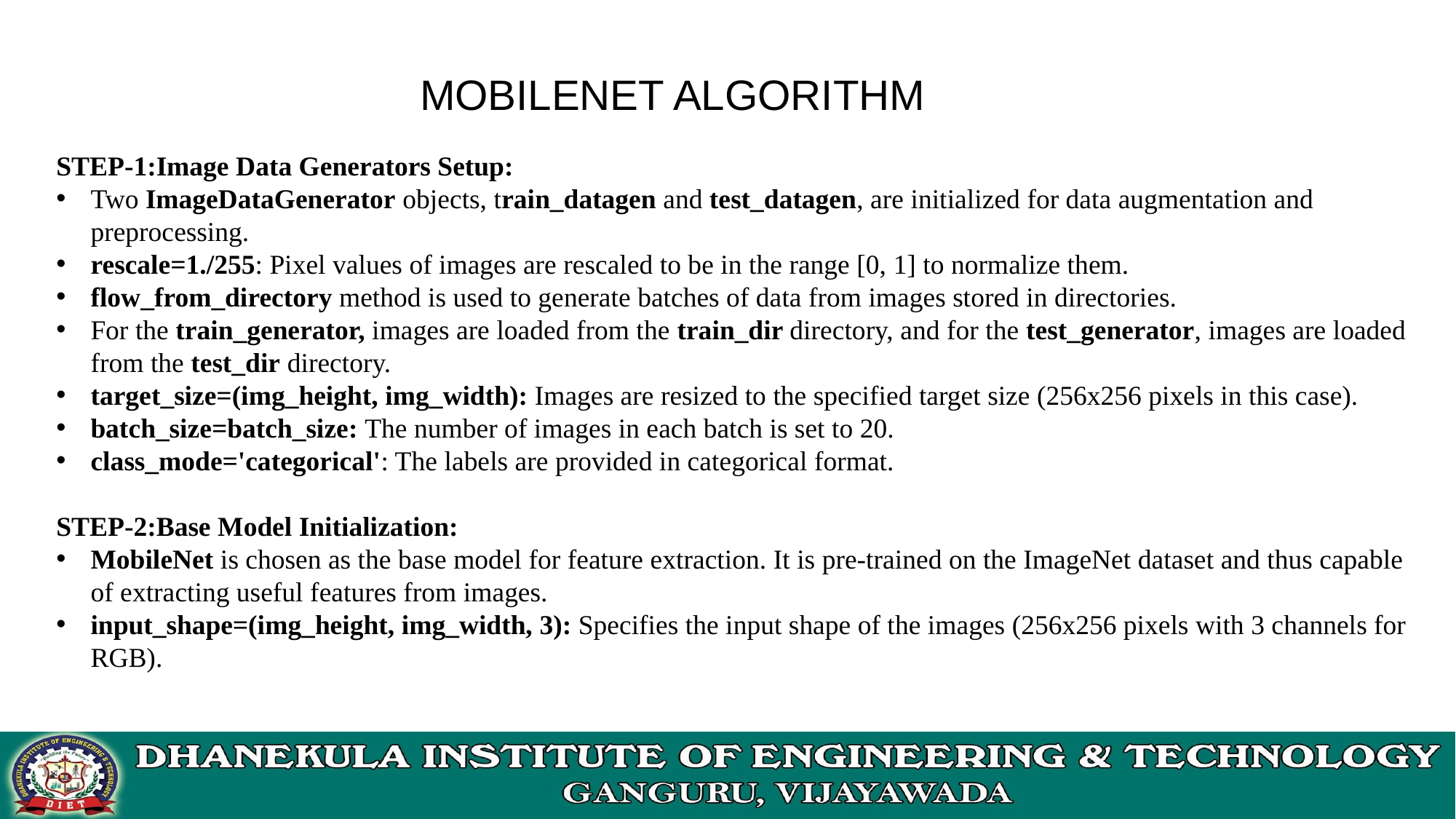

MOBILENET ALGORITHM
STEP-1:Image Data Generators Setup:
Two ImageDataGenerator objects, train_datagen and test_datagen, are initialized for data augmentation and preprocessing.
rescale=1./255: Pixel values of images are rescaled to be in the range [0, 1] to normalize them.
flow_from_directory method is used to generate batches of data from images stored in directories.
For the train_generator, images are loaded from the train_dir directory, and for the test_generator, images are loaded from the test_dir directory.
target_size=(img_height, img_width): Images are resized to the specified target size (256x256 pixels in this case).
batch_size=batch_size: The number of images in each batch is set to 20.
class_mode='categorical': The labels are provided in categorical format.

STEP-2:Base Model Initialization:
MobileNet is chosen as the base model for feature extraction. It is pre-trained on the ImageNet dataset and thus capable of extracting useful features from images.
input_shape=(img_height, img_width, 3): Specifies the input shape of the images (256x256 pixels with 3 channels for RGB).